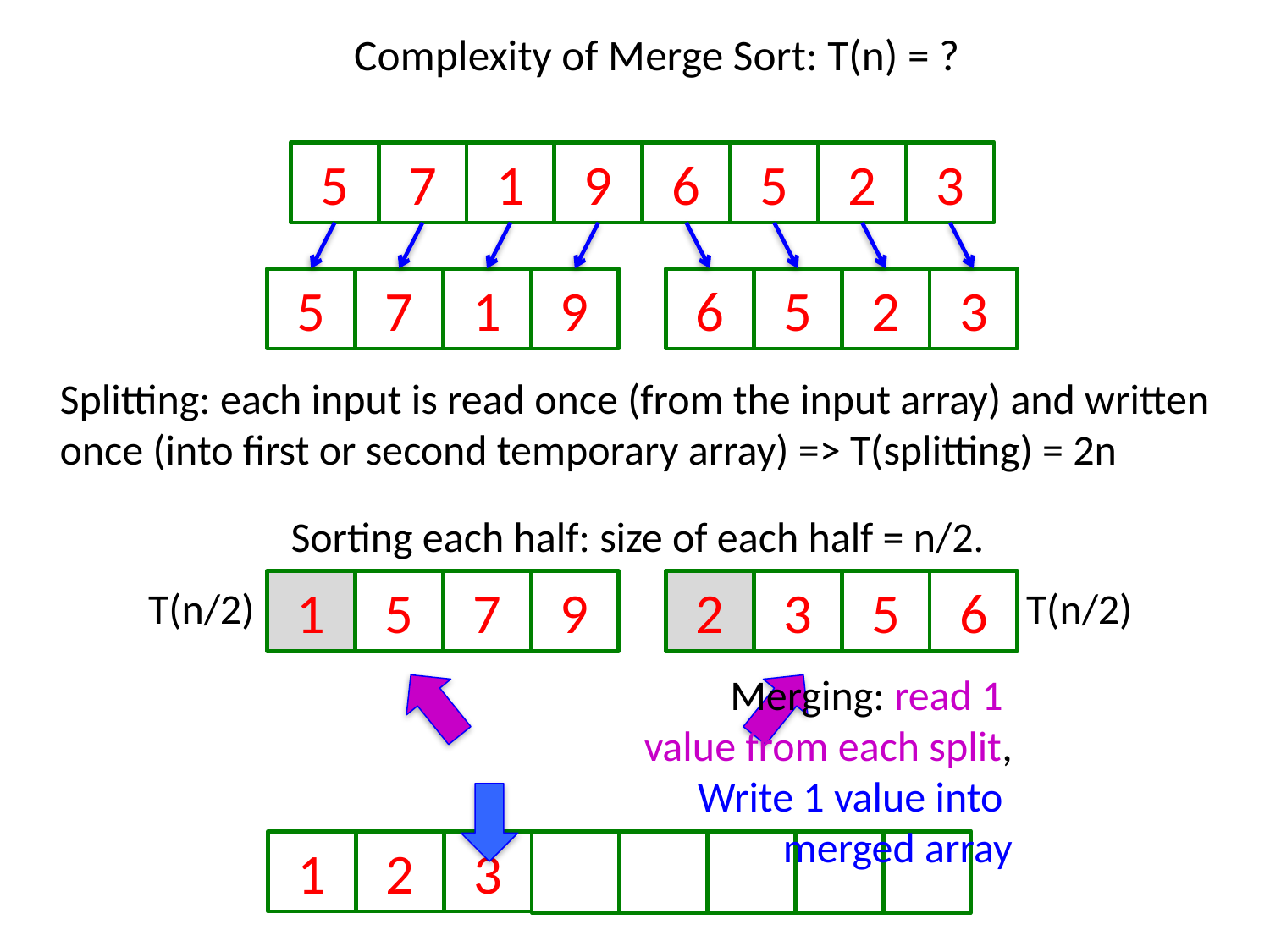

# Complexity of Merge Sort: T(n) = ?
5
7
1
9
6
5
2
3
5
7
1
9
6
5
2
3
Splitting: each input is read once (from the input array) and written
once (into first or second temporary array) => T(splitting) = 2n
Sorting each half: size of each half = n/2.
1
5
7
9
2
3
5
6
T(n/2)                                                                                 T(n/2)
Merging: read 1
value from each split,
Write 1 value into
                merged array

1
2
3